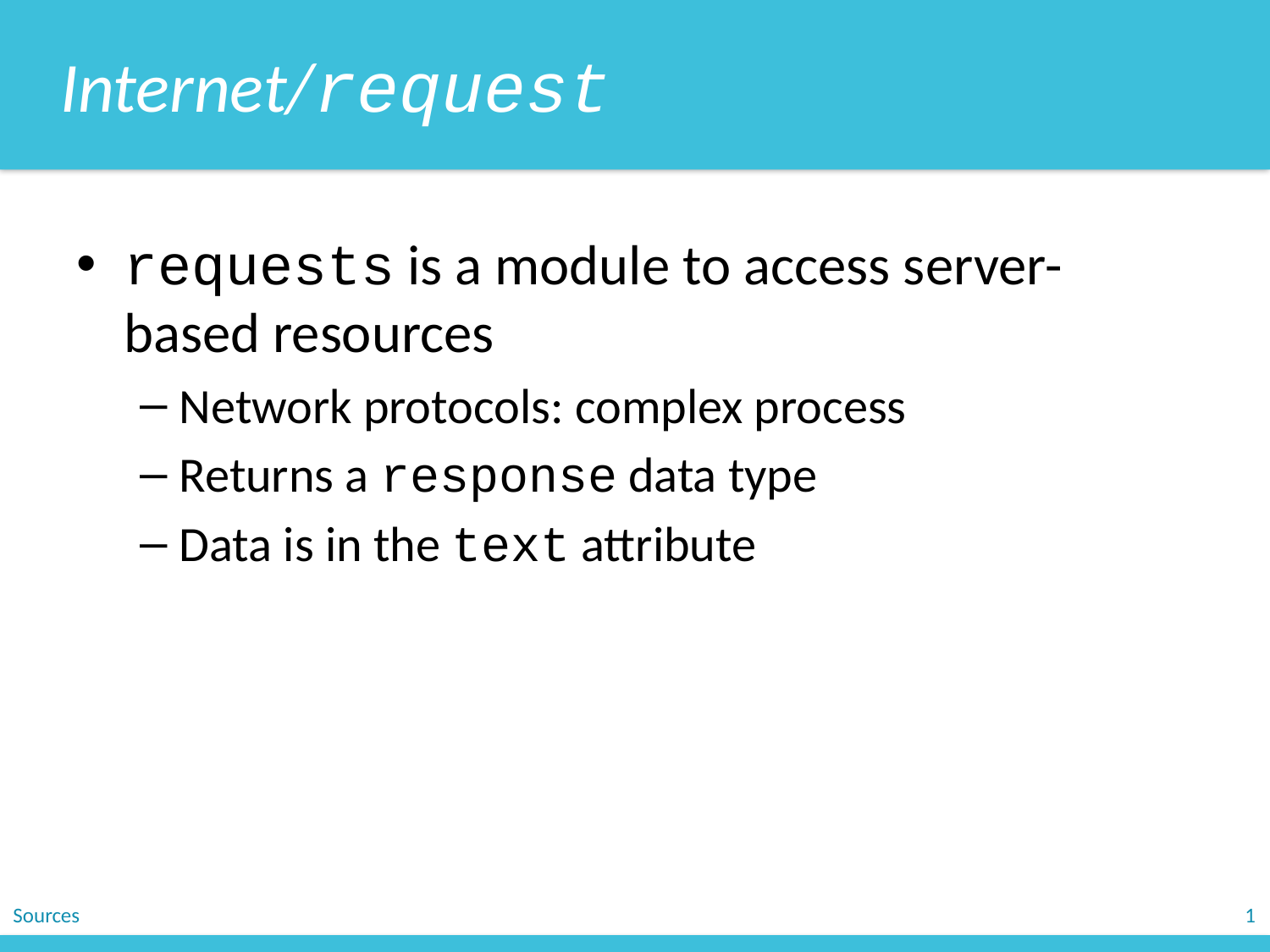

Internet/request
requests is a module to access server-based resources
Network protocols: complex process
Returns a response data type
Data is in the text attribute

Sources
1